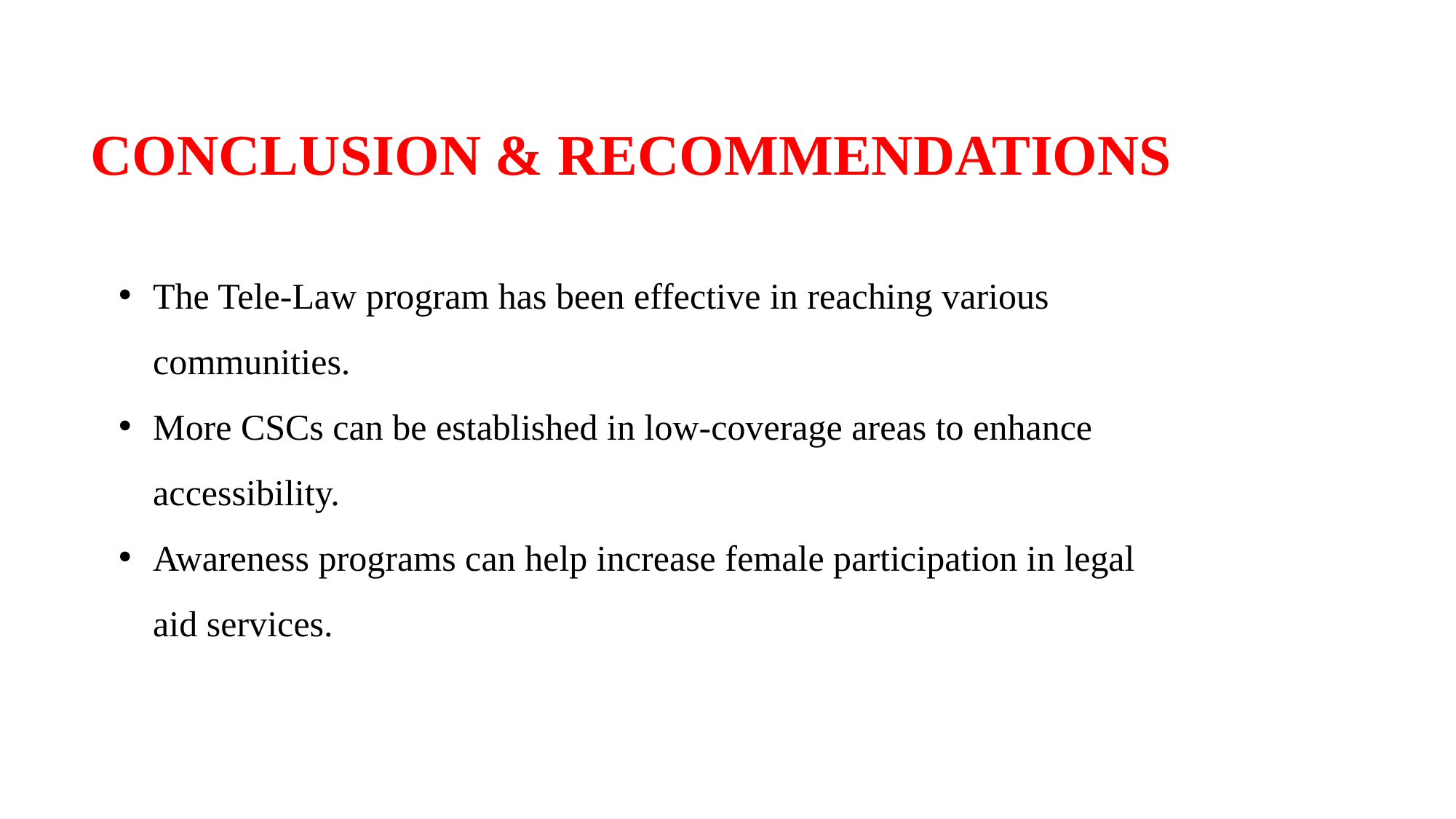

CONCLUSION & RECOMMENDATIONS
The Tele-Law program has been effective in reaching various communities.
More CSCs can be established in low-coverage areas to enhance accessibility.
Awareness programs can help increase female participation in legal aid services.